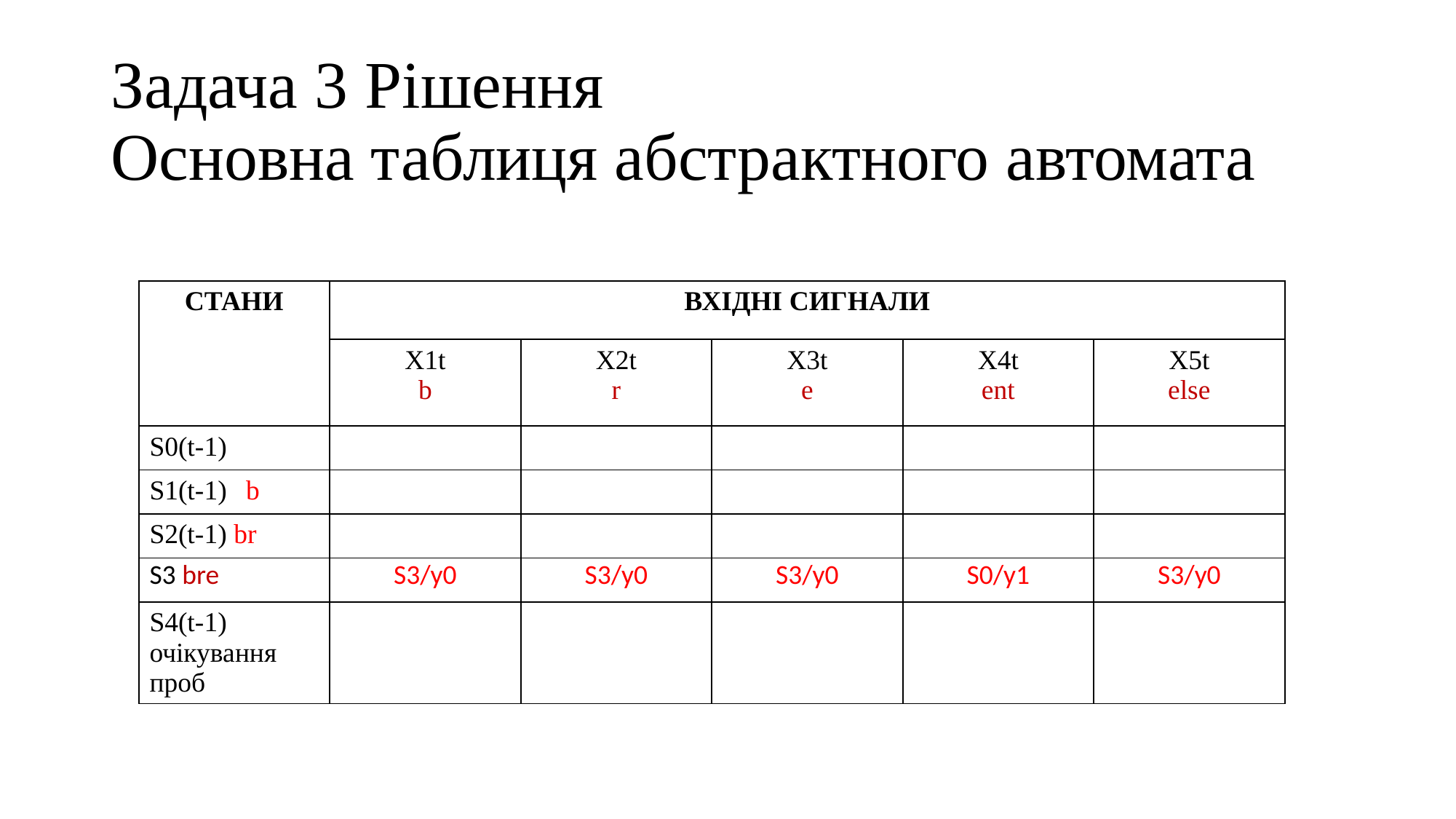

# Задача 3 Рішення Основна таблиця абстрактного автомата
S3-очікування пробілу
| СТАНИ | ВХІДНІ СИГНАЛИ |  |  |  |  |
| --- | --- | --- | --- | --- | --- |
|  | Х1t b | Х2t r | Х3t e | Х4t ent | Х5t else |
| S0(t-1) | S1/y0 | S4/y0 | S4/y0 | S0/y0 | S4/y0 |
| S1(t-1) аb | S4/y0 | S2/y0 | S4/y0 | S0/y0 | S4/y0 |
| S2(t-1) br | S4/y0 | S4/y0 | S3/y0 | S0/y0 | S4/y0 |
| S3 bre | S3/y0 | S3/y0 | S3/y0 | S0/y1 | S3/y0 |
| S4(t-1) очікування проб | S4/y0 | S4/y0 | S4/y0 | S0/y0 | S4/y0 |